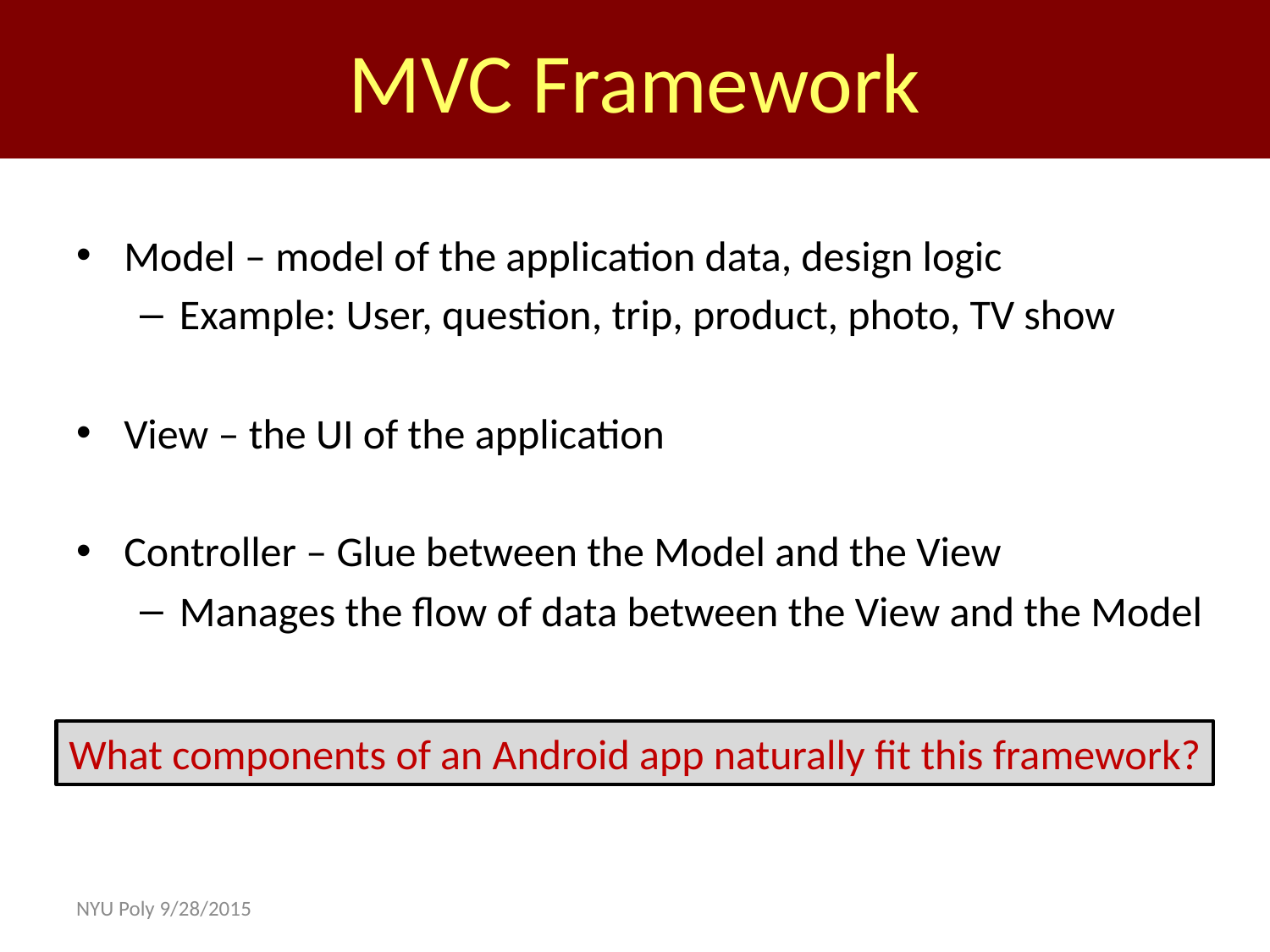

MVC Framework
Model – model of the application data, design logic
Example: User, question, trip, product, photo, TV show

View – the UI of the application

Controller – Glue between the Model and the View
Manages the flow of data between the View and the Model

What components of an Android app naturally fit this framework?
NYU Poly 9/28/2015